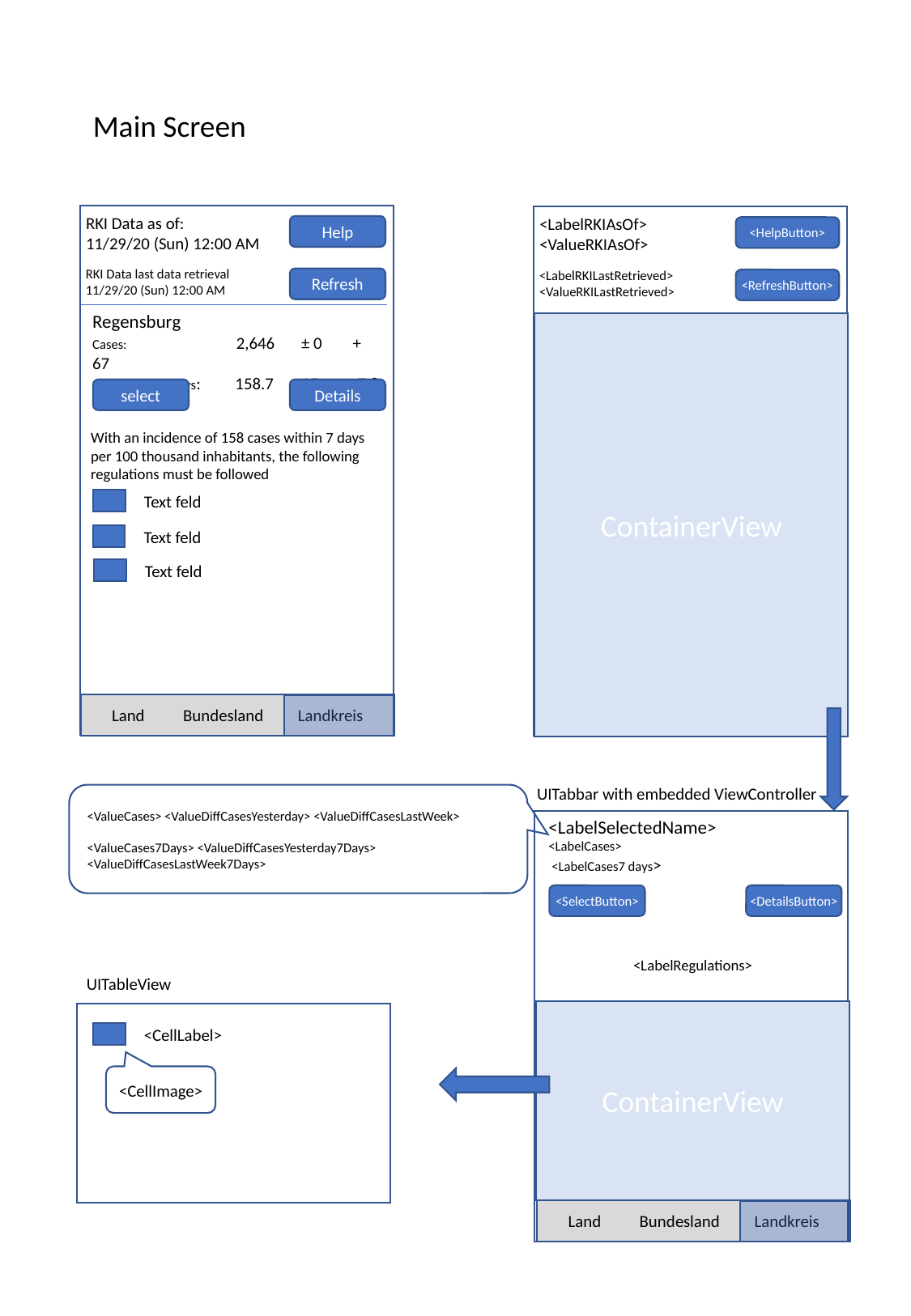

Main Screen

RKI Data as of:
11/29/20 (Sun) 12:00 AM

<LabelRKIAsOf>
<ValueRKIAsOf>
Help
<HelpButton>
RKI Data last data retrieval
11/29/20 (Sun) 12:00 AM
<LabelRKILastRetrieved>
<ValueRKILastRetrieved>
Refresh
<RefreshButton>
Regensburg
Cases:                                    2,646       ± 0        + 67
Cases in last 7 days:         158.7      -15       + 7.8
ContainerView
select
Details
With an incidence of 158 cases within 7 days per 100 thousand inhabitants, the following regulations must be followed
Text feld

Text feld

Text feld

Land          Bundesland         Landkreis

UITabbar with embedded ViewController

<ValueCases> <ValueDiffCasesYesterday> <ValueDiffCasesLastWeek>

<ValueCases7Days> <ValueDiffCasesYesterday7Days> <ValueDiffCasesLastWeek7Days>

<LabelSelectedName>
<LabelCases>
 <LabelCases7 days>

<SelectButton>
<DetailsButton>
<LabelRegulations>
UITableView
ContainerView
ContanerView
<CellLabel>

<CellImage>
Land          Bundesland         Landkreis